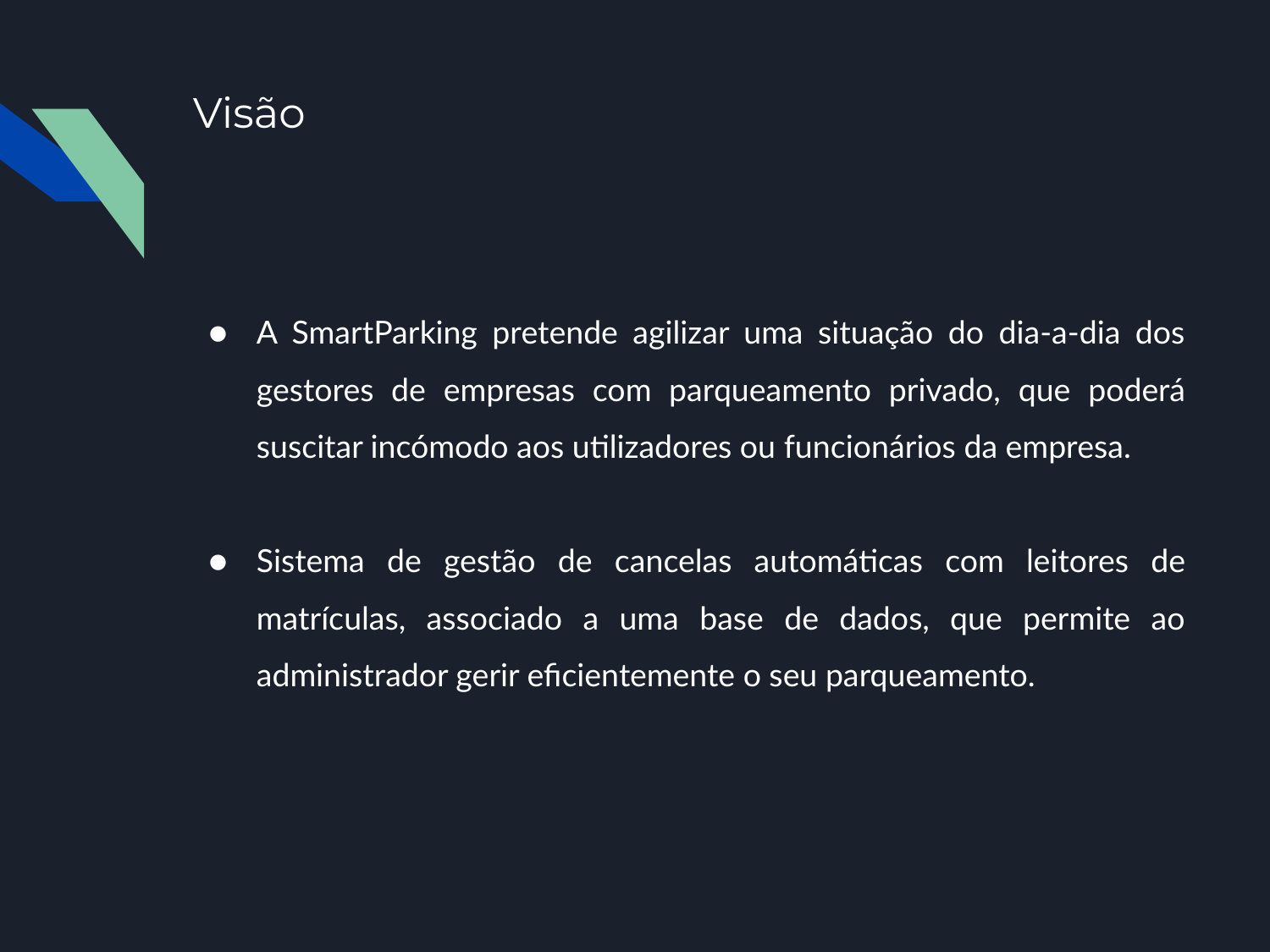

# Visão
A SmartParking pretende agilizar uma situação do dia-a-dia dos gestores de empresas com parqueamento privado, que poderá suscitar incómodo aos utilizadores ou funcionários da empresa.

Sistema de gestão de cancelas automáticas com leitores de matrículas, associado a uma base de dados, que permite ao administrador gerir eficientemente o seu parqueamento.